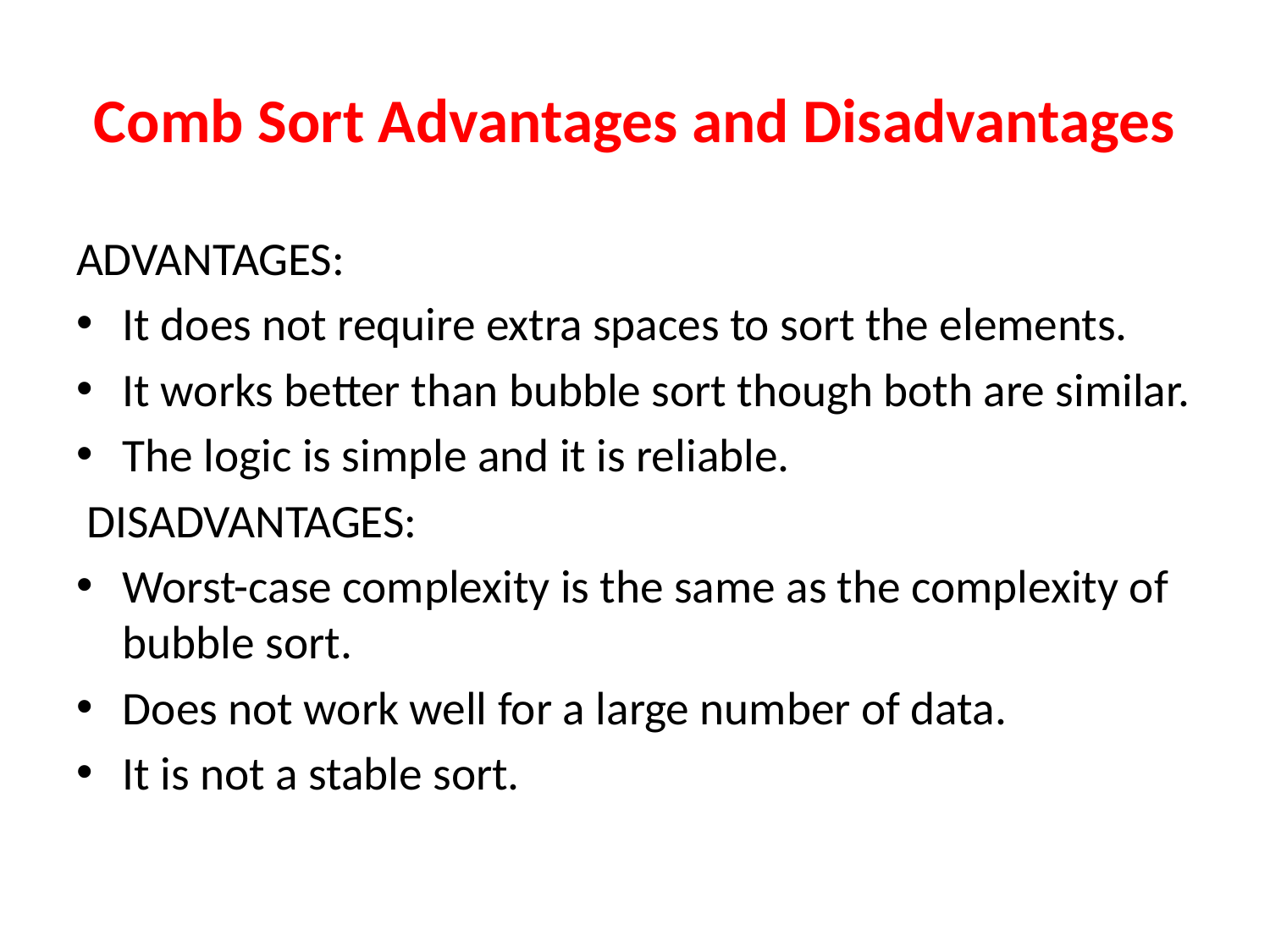

# Comb Sort Advantages and Disadvantages
ADVANTAGES:
It does not require extra spaces to sort the elements.
It works better than bubble sort though both are similar.
The logic is simple and it is reliable.
 DISADVANTAGES:
Worst-case complexity is the same as the complexity of bubble sort.
Does not work well for a large number of data.
It is not a stable sort.